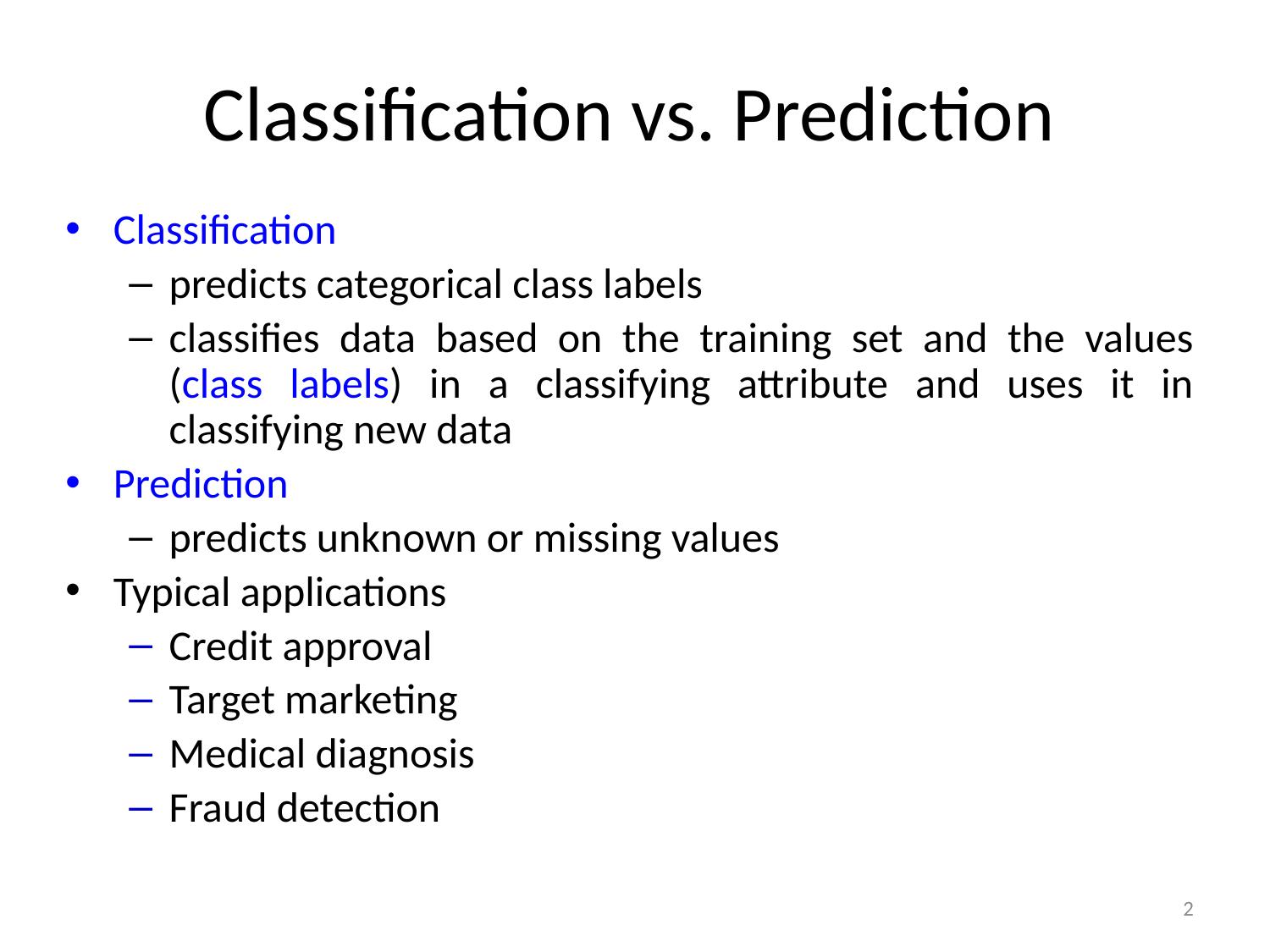

# Classification vs. Prediction
Classification
predicts categorical class labels
classifies data based on the training set and the values (class labels) in a classifying attribute and uses it in classifying new data
Prediction
predicts unknown or missing values
Typical applications
Credit approval
Target marketing
Medical diagnosis
Fraud detection
2